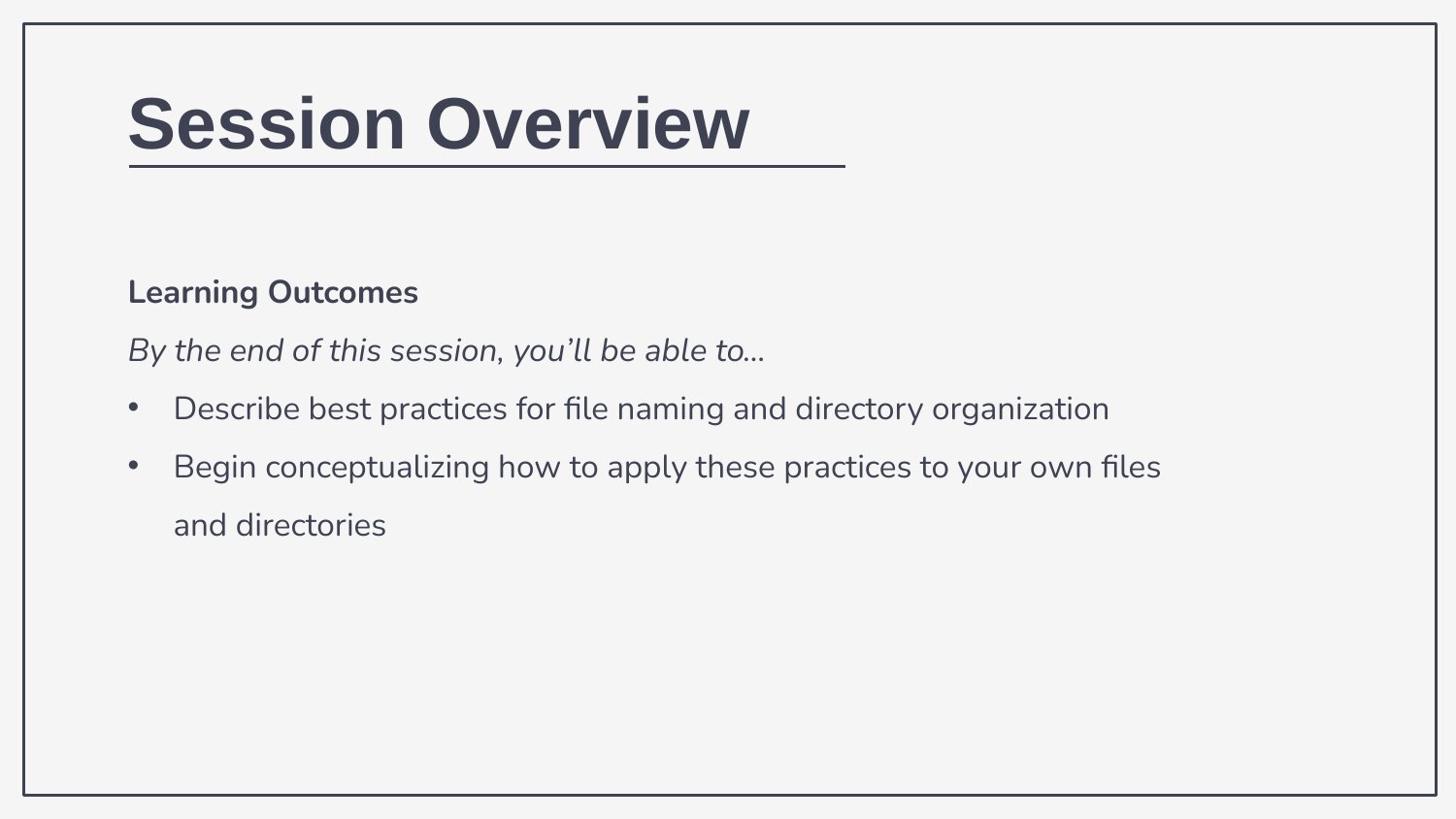

Session Overview
Learning Outcomes
By the end of this session, you’ll be able to…
Describe best practices for file naming and directory organization
Begin conceptualizing how to apply these practices to your own files and directories